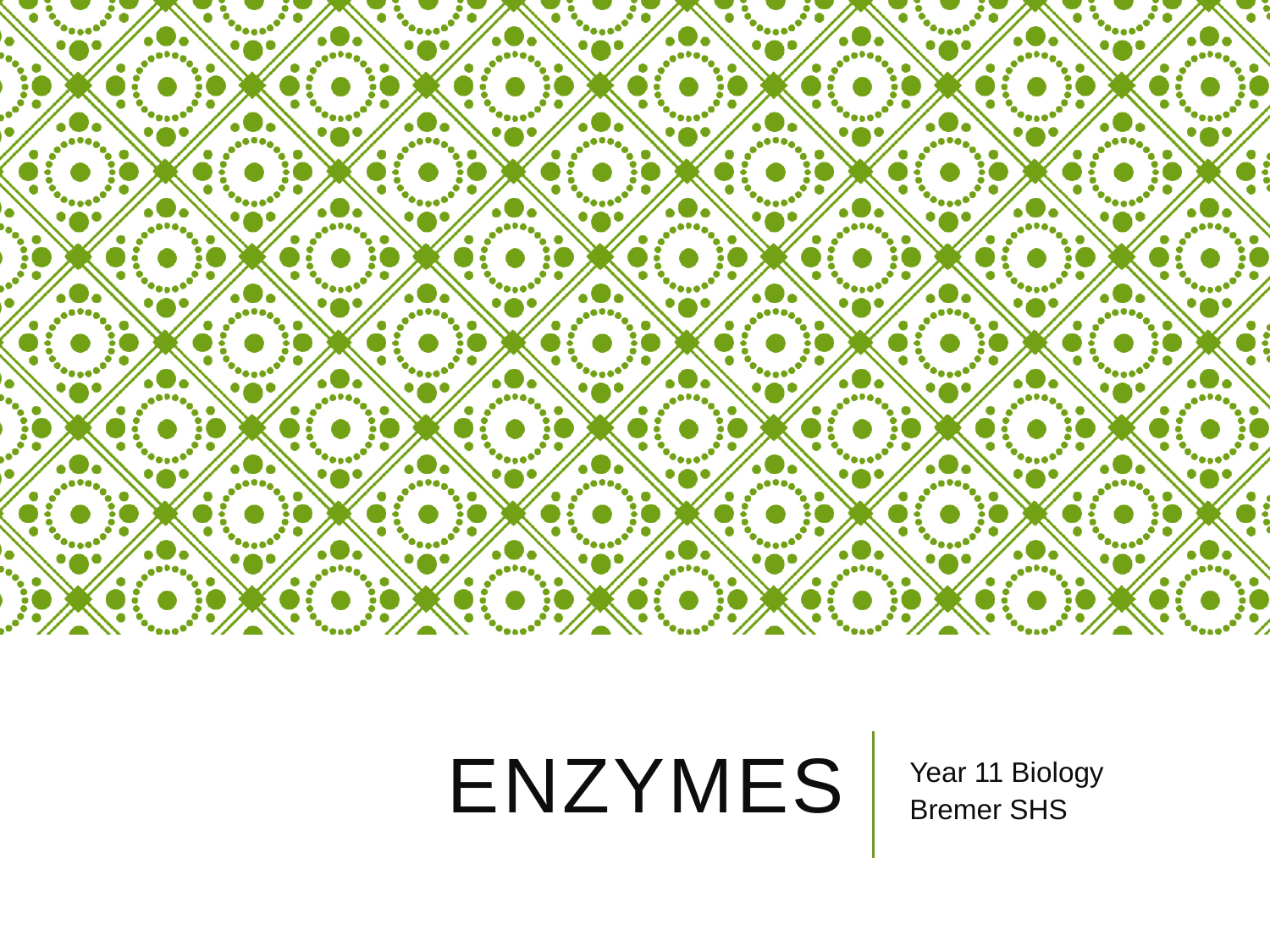

# Enzymes
Year 11 Biology
Bremer SHS